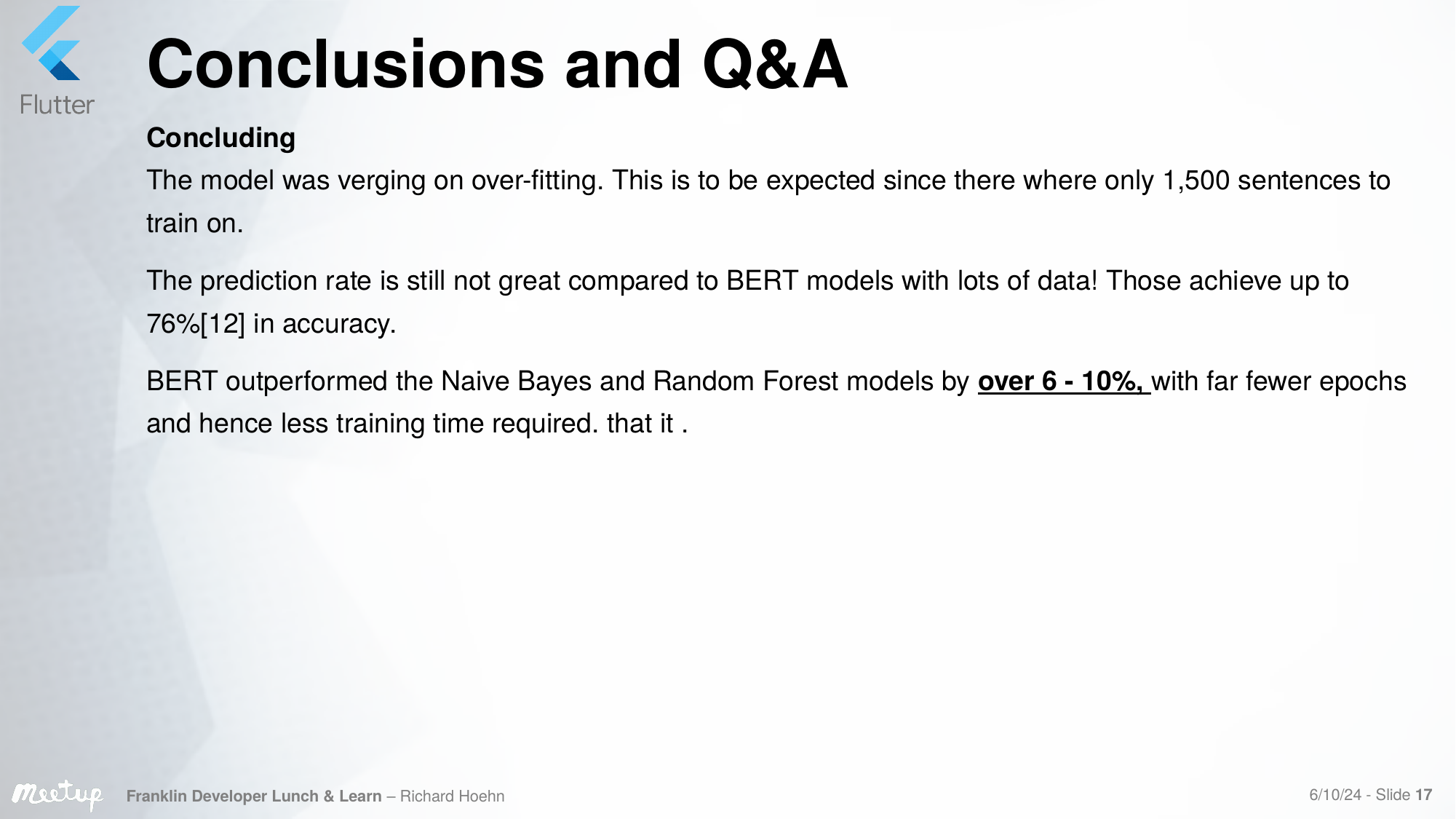

# Conclusions and Q&A
Concluding
The model was verging on over-fitting. This is to be expected since there where only 1,500 sentences to train on.
The prediction rate is still not great compared to BERT models with lots of data! Those achieve up to 76%[12] in accuracy.
BERT outperformed the Naive Bayes and Random Forest models by over 6 - 10%, with far fewer epochs and hence less training time required. that it .